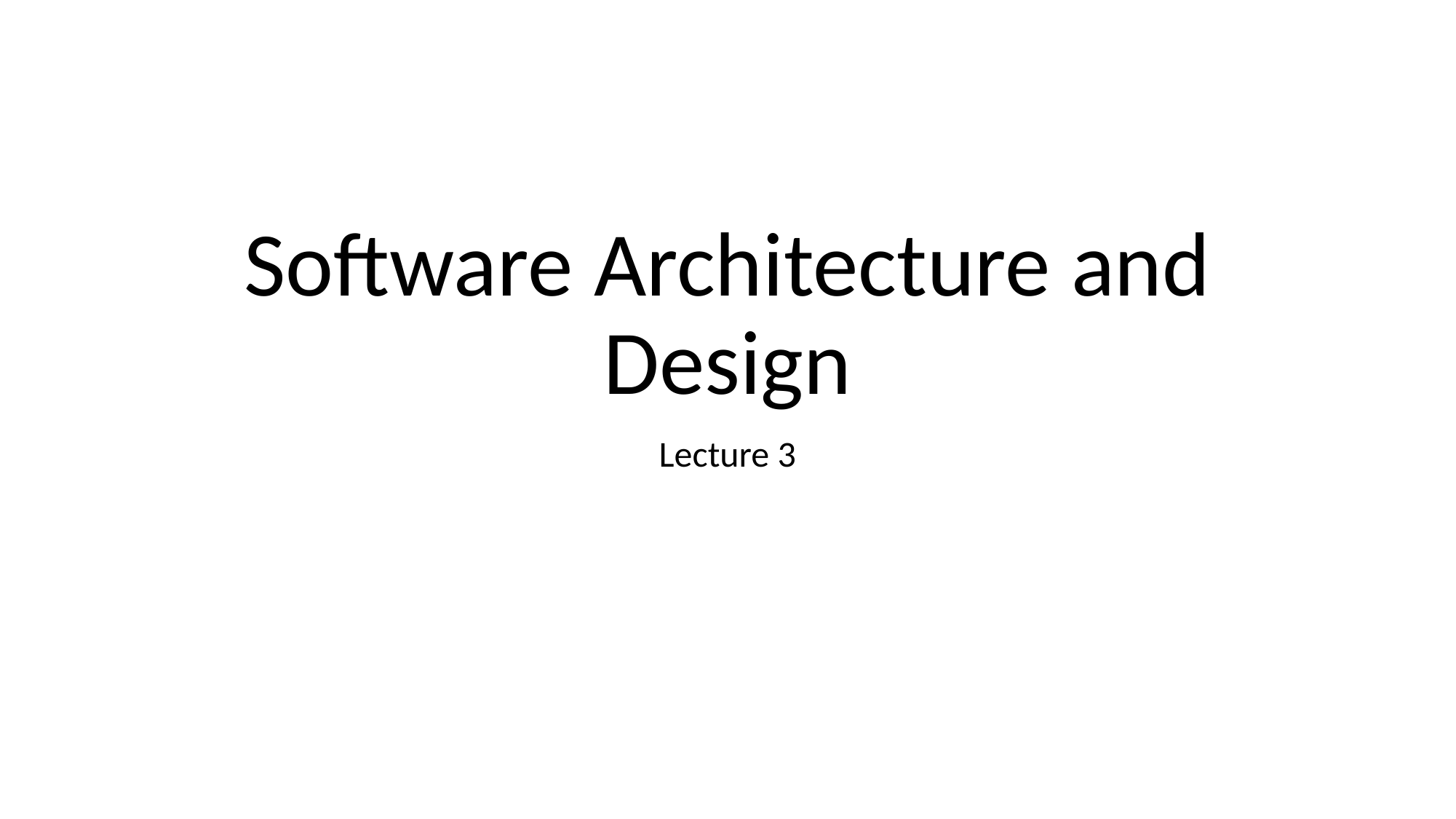

# Software Architecture and Design
Lecture 3